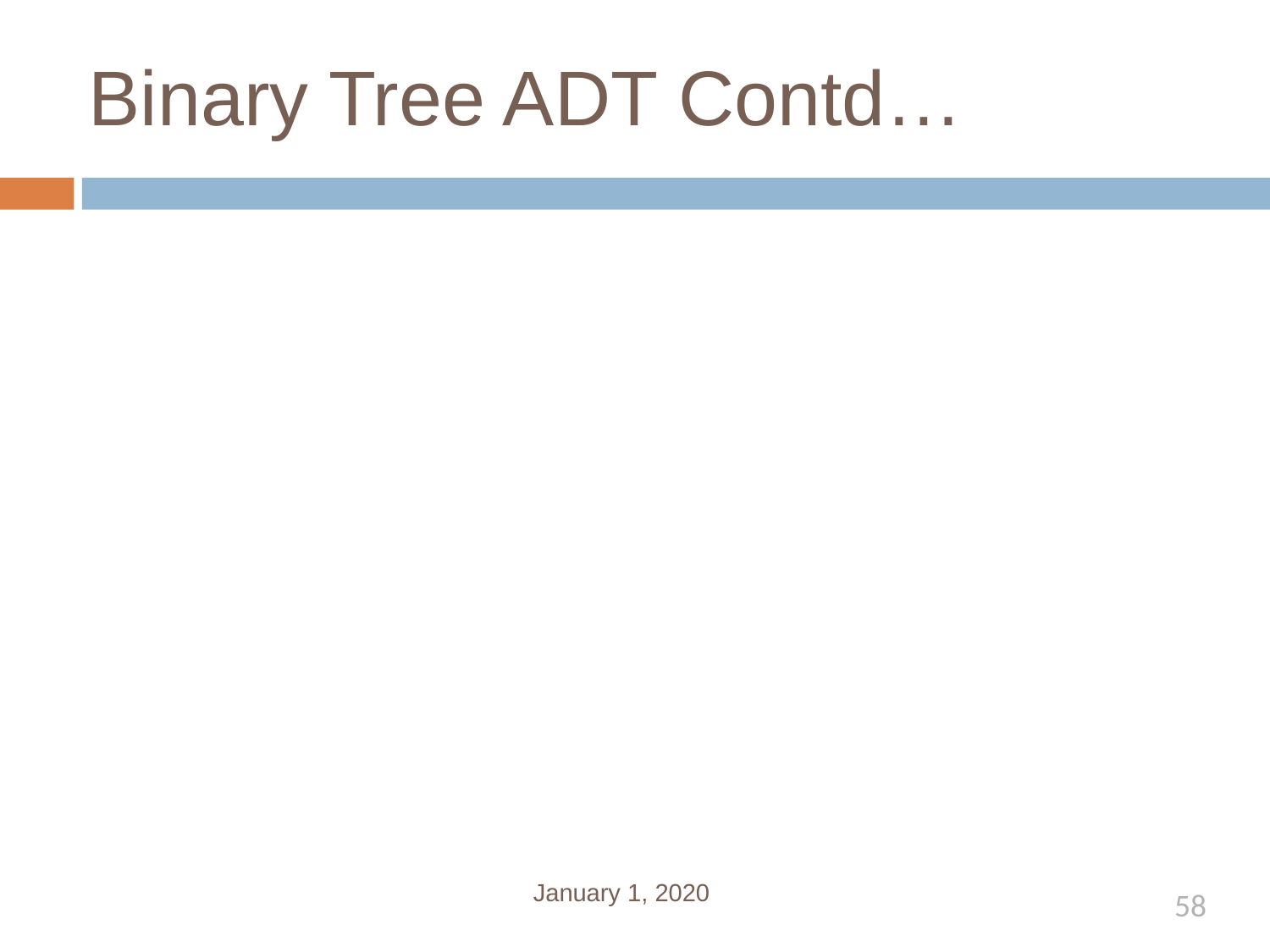

# Binary Tree ADT Contd…

January 1, 2020
58